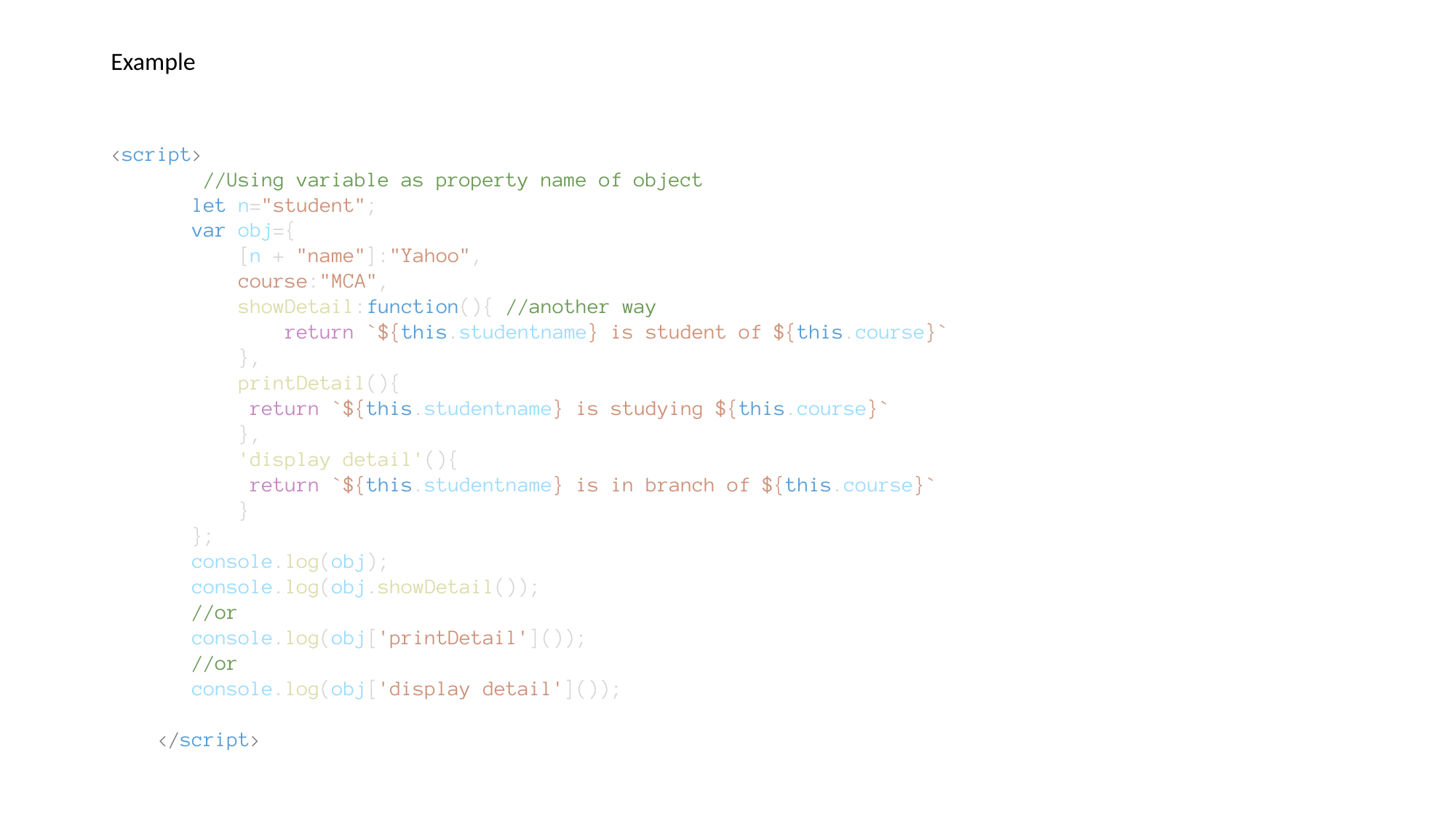

# Example
<script>
        //Using variable as property name of object
       let n="student";
       var obj={
           [n + "name"]:"Yahoo",
           course:"MCA",
           showDetail:function(){ //another way
               return `${this.studentname} is student of ${this.course}`
           },
           printDetail(){
            return `${this.studentname} is studying ${this.course}`
           },
           'display detail'(){
            return `${this.studentname} is in branch of ${this.course}`
           }
       };
       console.log(obj);
       console.log(obj.showDetail());
       //or
       console.log(obj['printDetail']());
       //or
       console.log(obj['display detail']());

    </script>